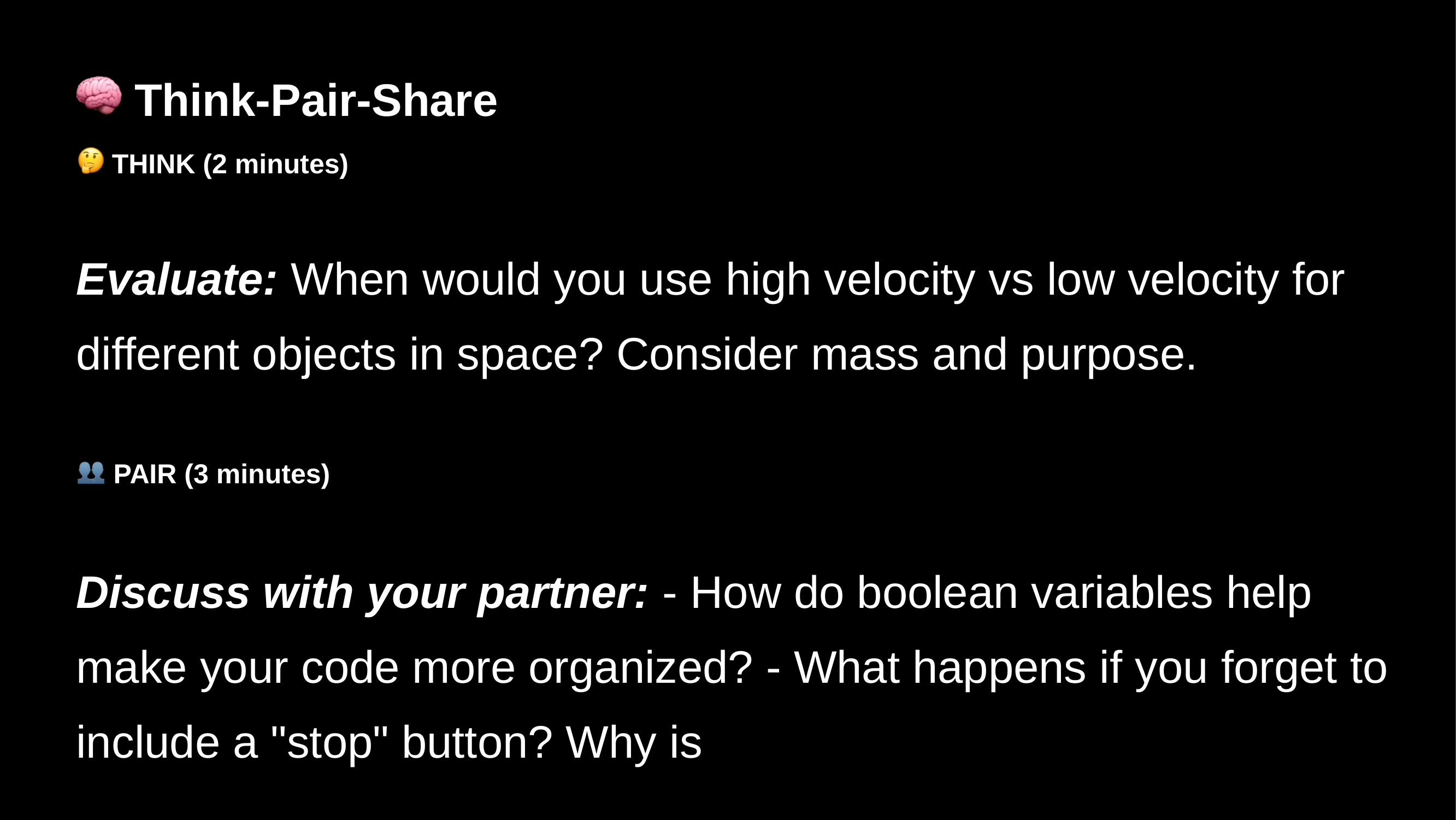

Think-Pair-Share

THINK (2 minutes)

Evaluate: When would you use high velocity vs low velocity for different objects in space? Consider mass and purpose.
 PAIR (3 minutes)

Discuss with your partner: - How do boolean variables help make your code more organized? - What happens if you forget to include a "stop" button? Why is